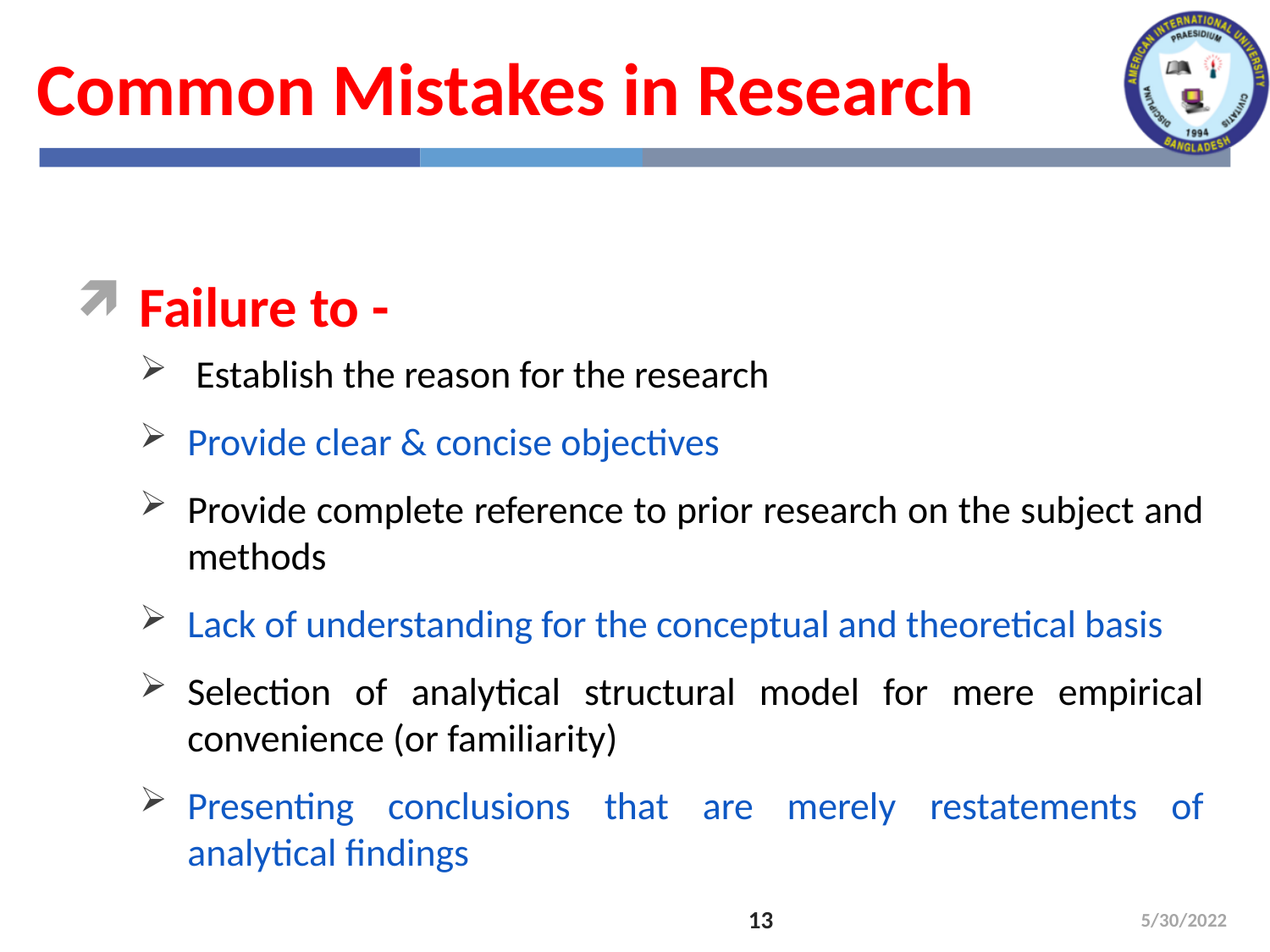

# Common Mistakes in Research
Failure to -
 Establish the reason for the research
Provide clear & concise objectives
Provide complete reference to prior research on the subject and methods
Lack of understanding for the conceptual and theoretical basis
Selection of analytical structural model for mere empirical convenience (or familiarity)
Presenting conclusions that are merely restatements of analytical findings

13
5/30/2022